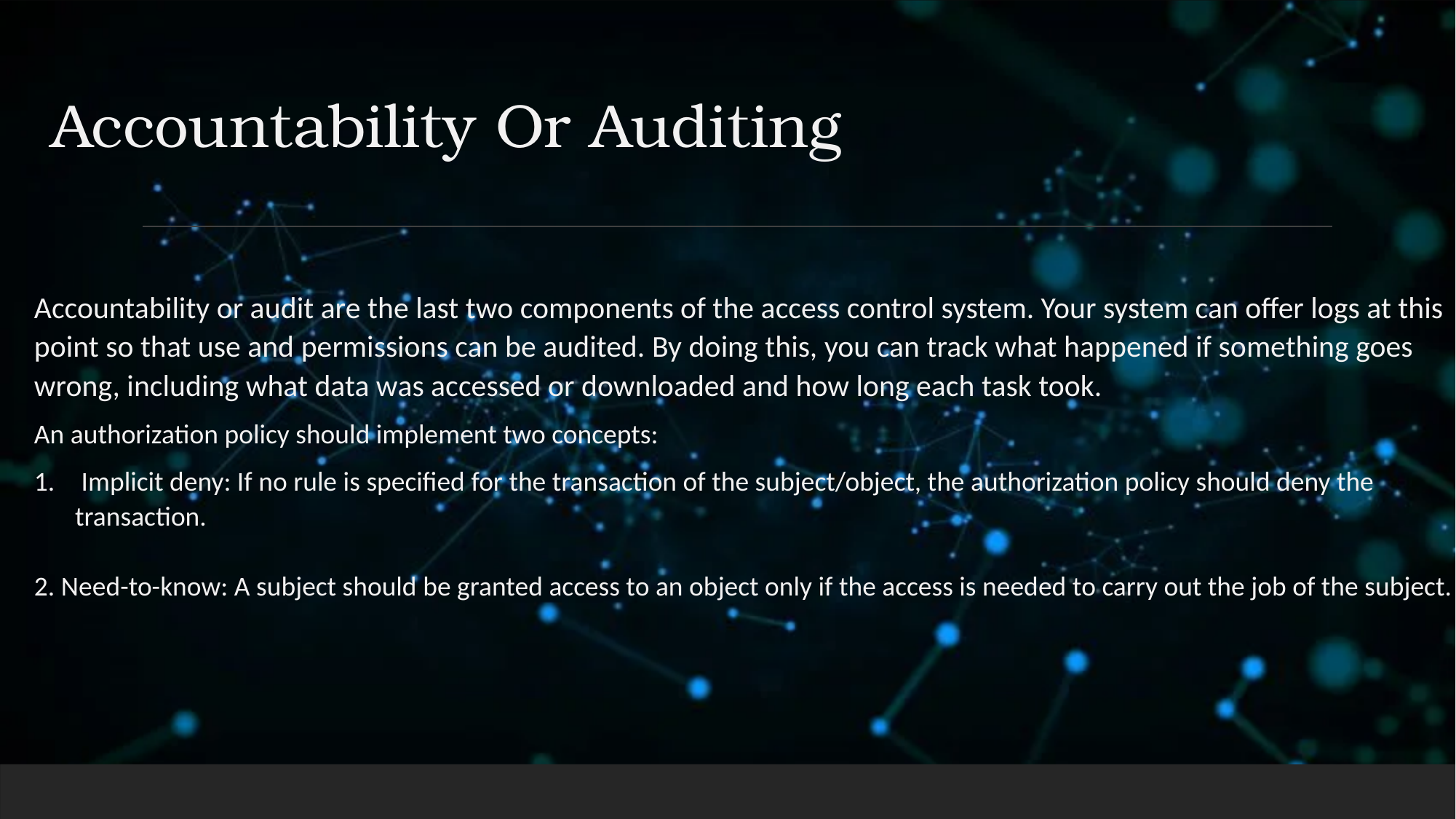

Accountability Or Auditing
Accountability or audit are the last two components of the access control system. Your system can offer logs at this point so that use and permissions can be audited. By doing this, you can track what happened if something goes wrong, including what data was accessed or downloaded and how long each task took.
An authorization policy should implement two concepts:
 Implicit deny: If no rule is specified for the transaction of the subject/object, the authorization policy should deny the transaction.

2. Need-to-know: A subject should be granted access to an object only if the access is needed to carry out the job of the subject.